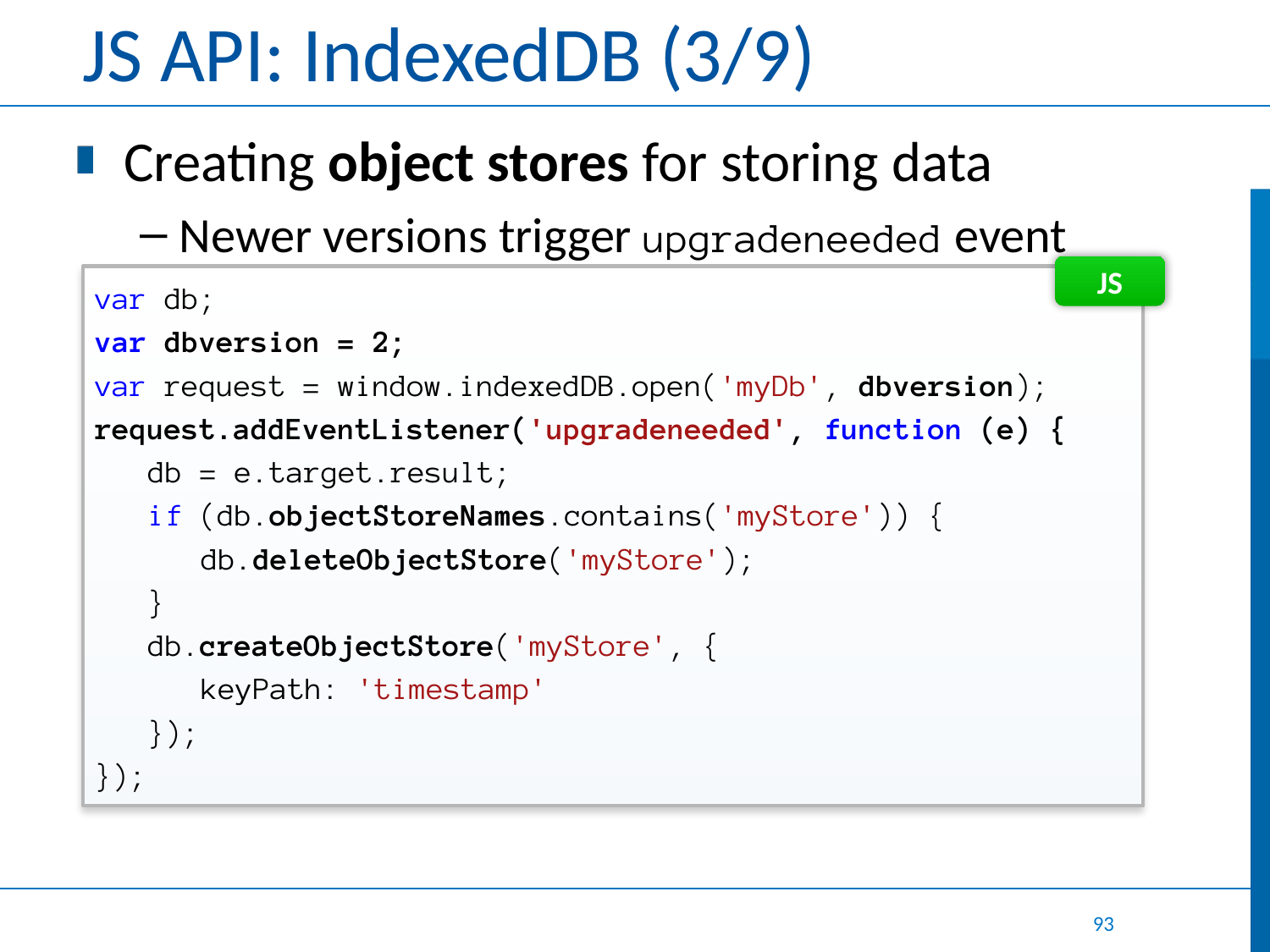

# JS API: IndexedDB (3/9)
Creating object stores for storing data
Newer versions trigger upgradeneeded event
JS
var db;
var dbversion = 2;
var request = window.indexedDB.open('myDb', dbversion);
request.addEventListener('upgradeneeded', function (e) {
	db = e.target.result;
	if (db.objectStoreNames.contains('myStore')) {
		db.deleteObjectStore('myStore');
	}
 	db.createObjectStore('myStore', {
		keyPath: 'timestamp'
	});
});
93